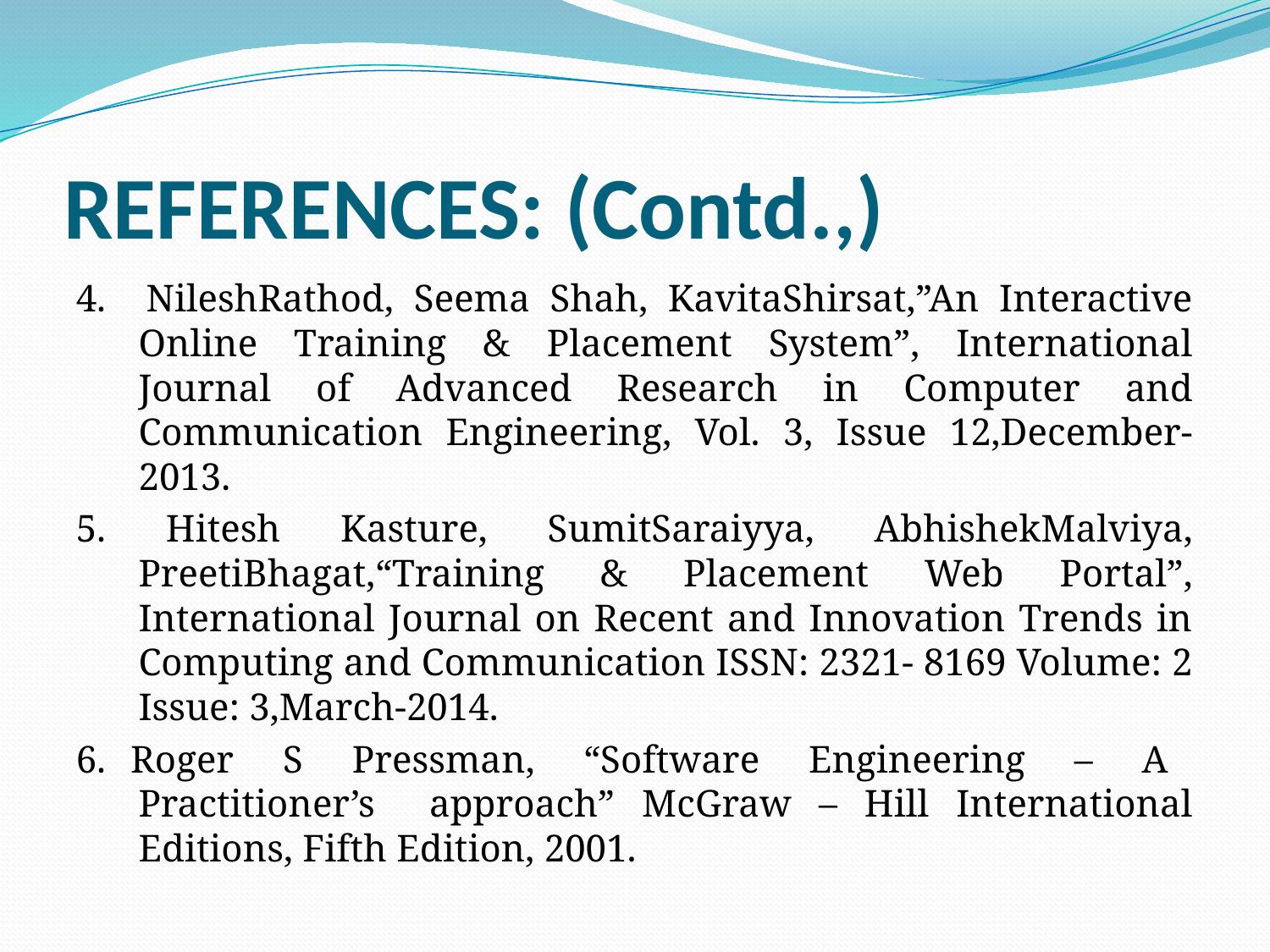

# REFERENCES: (Contd.,)
4.  NileshRathod, Seema Shah, KavitaShirsat,”An Interactive Online Training & Placement System”, International Journal of Advanced Research in Computer and Communication Engineering, Vol. 3, Issue 12,December-2013.
5. Hitesh Kasture, SumitSaraiyya, AbhishekMalviya, PreetiBhagat,“Training & Placement Web Portal”, International Journal on Recent and Innovation Trends in Computing and Communication ISSN: 2321- 8169 Volume: 2 Issue: 3,March-2014.
6. Roger  S  Pressman,  “Software  Engineering  –  A  Practitioner’s  approach” McGraw – Hill International Editions, Fifth Edition, 2001.